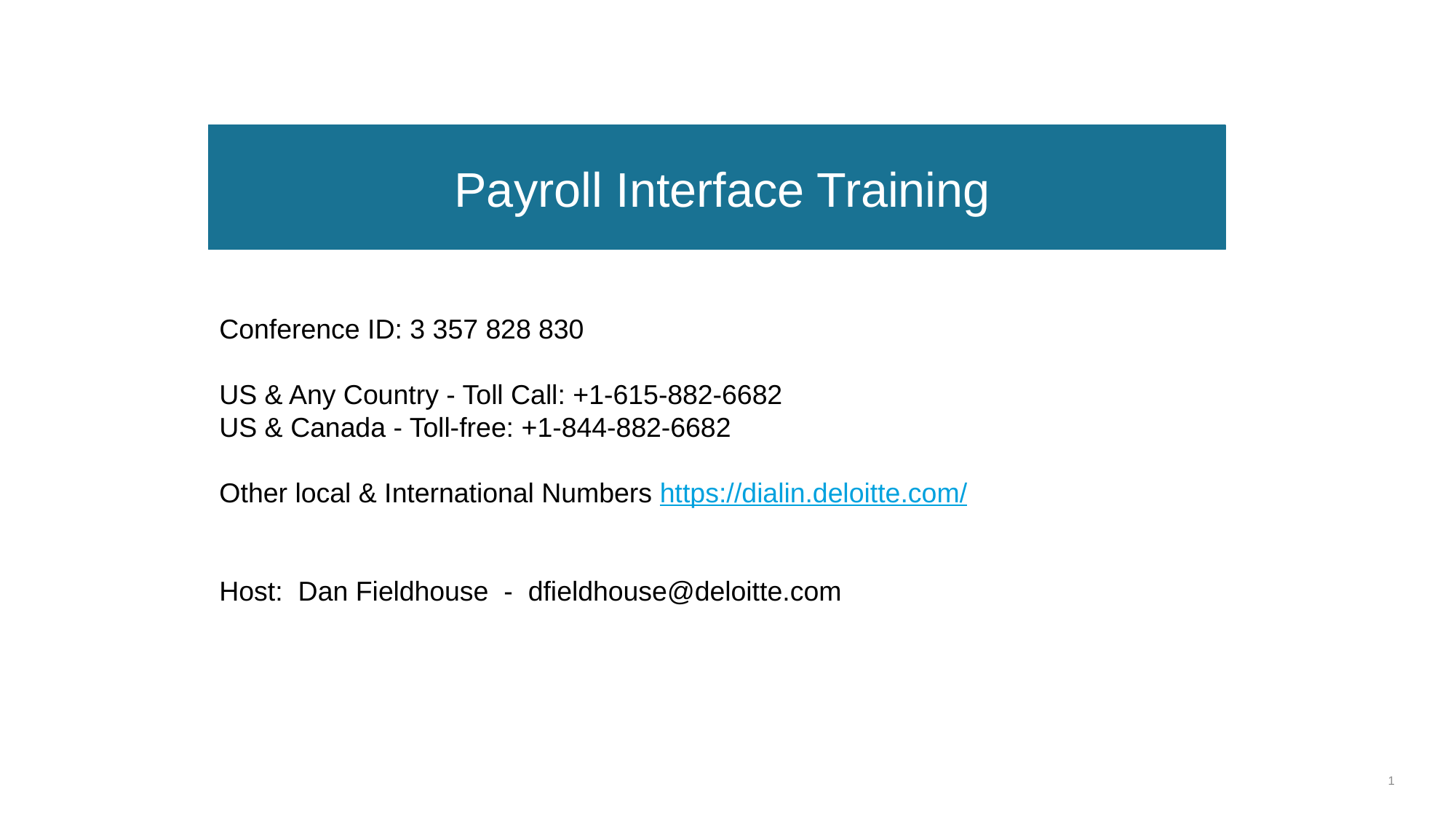

Payroll Interface Training
Conference ID: 3 357 828 830

US & Any Country - Toll Call: +1-615-882-6682
US & Canada - Toll-free: +1-844-882-6682

Other local & International Numbers https://dialin.deloitte.com/

Host:  Dan Fieldhouse  -  dfieldhouse@deloitte.com
1
1